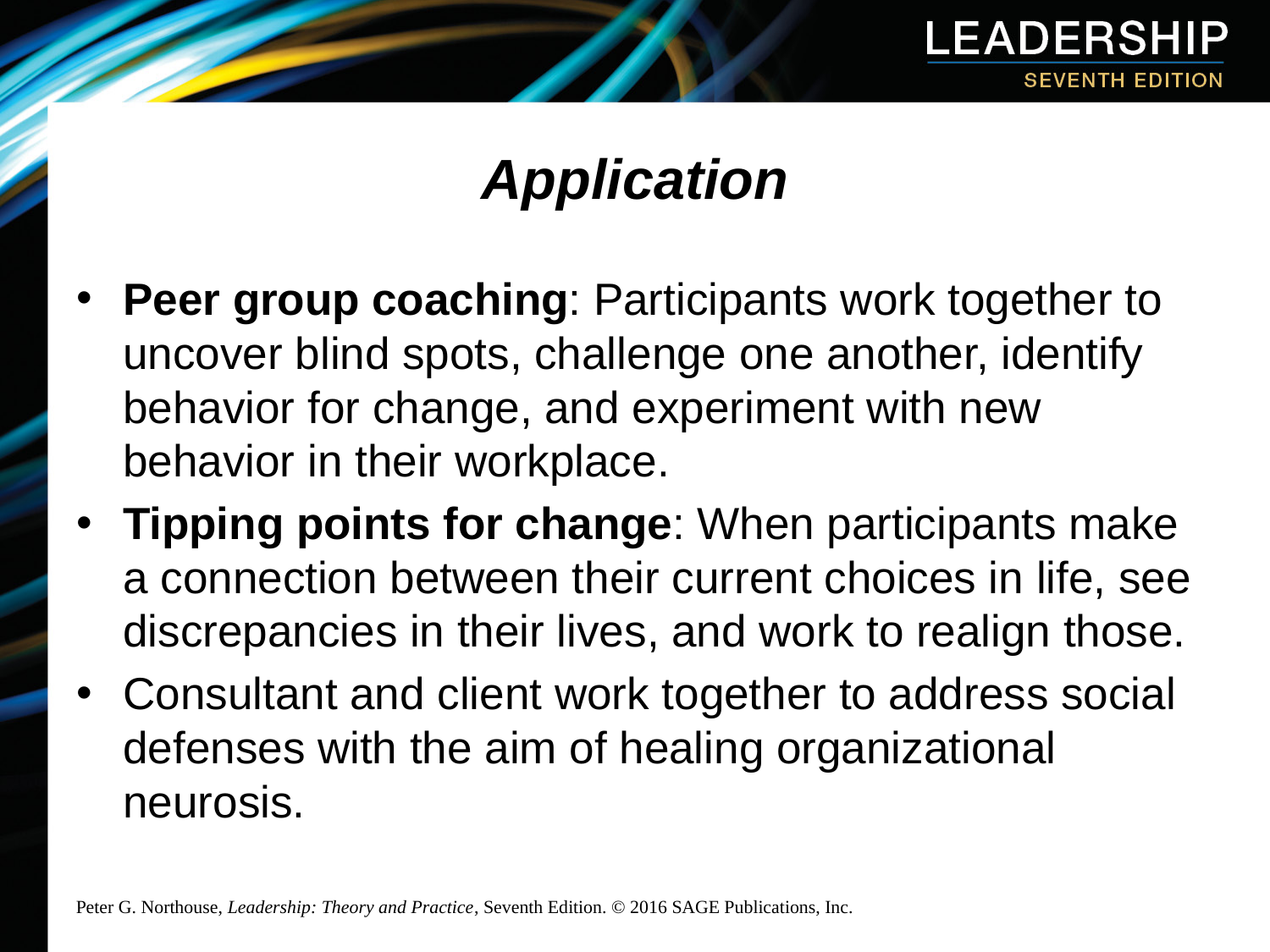

# Application
Peer group coaching: Participants work together to uncover blind spots, challenge one another, identify behavior for change, and experiment with new behavior in their workplace.
Tipping points for change: When participants make a connection between their current choices in life, see discrepancies in their lives, and work to realign those.
Consultant and client work together to address social defenses with the aim of healing organizational neurosis.
Peter G. Northouse, Leadership: Theory and Practice, Seventh Edition. © 2016 SAGE Publications, Inc.